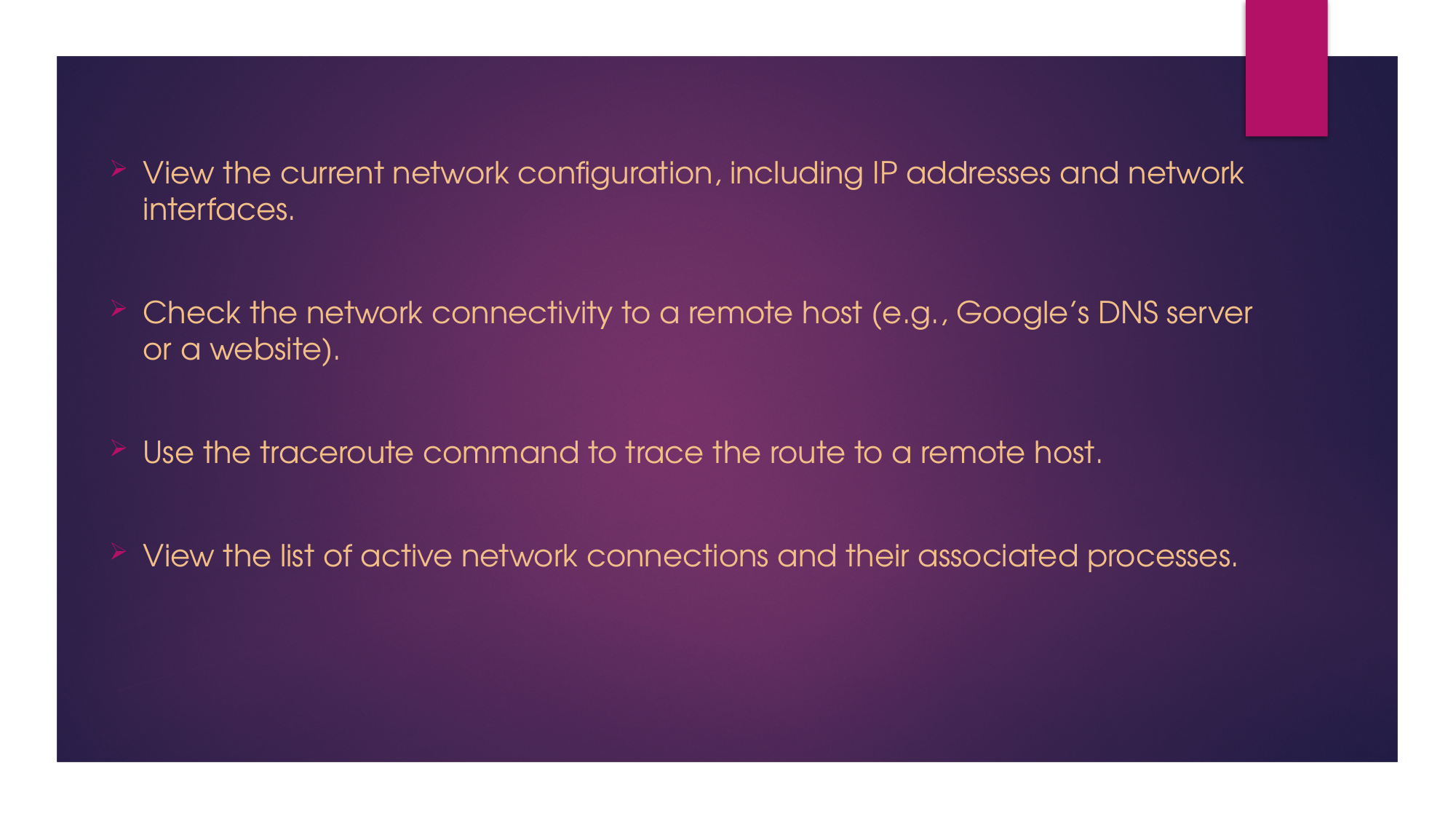

View the current network configuration, including IP addresses and network interfaces.

Check the network connectivity to a remote host (e.g., Google’s DNS server or a website).

Use the traceroute command to trace the route to a remote host.

View the list of active network connections and their associated processes.